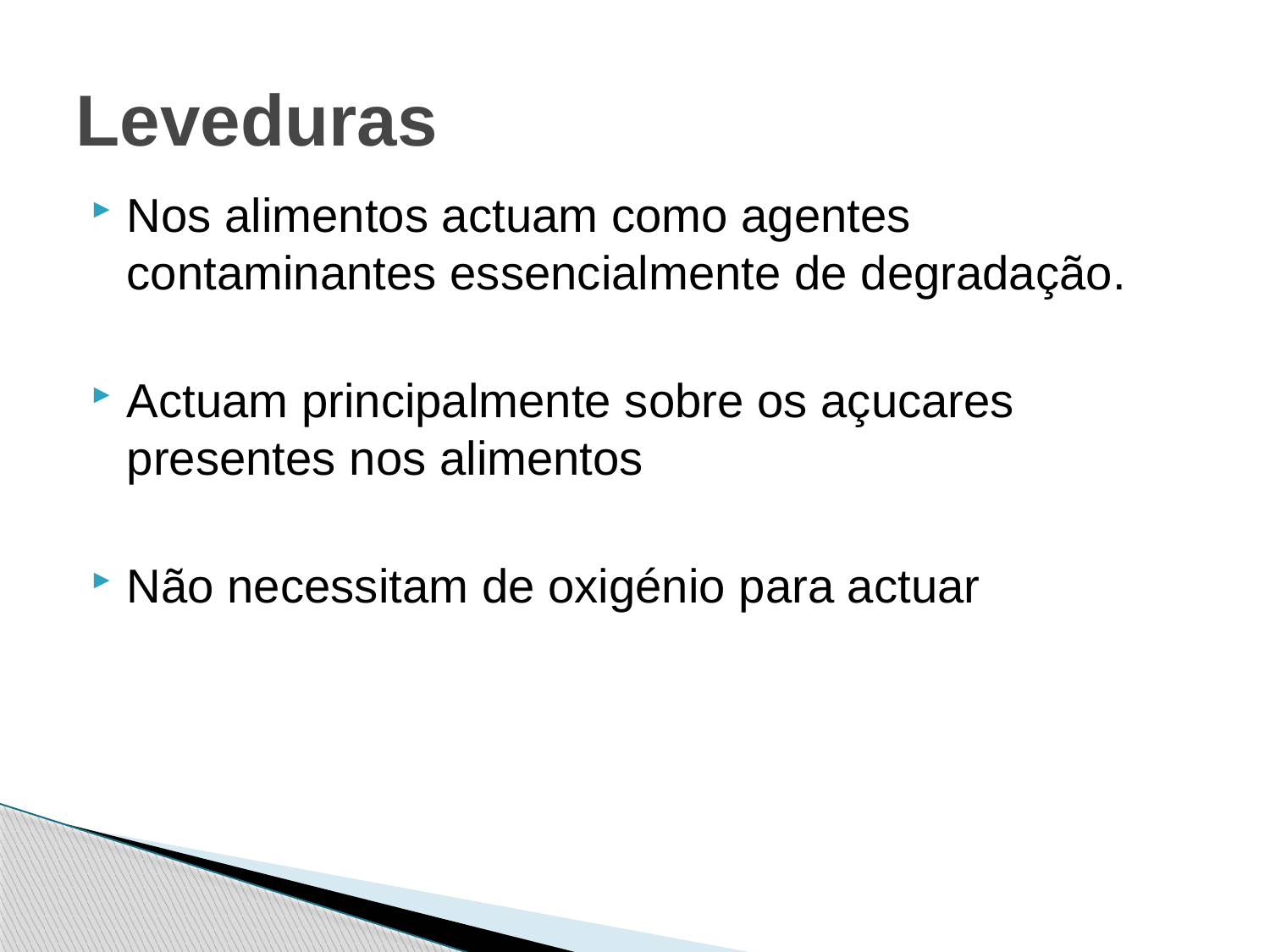

# Leveduras
Nos alimentos actuam como agentes contaminantes essencialmente de degradação.

Actuam principalmente sobre os açucares presentes nos alimentos

Não necessitam de oxigénio para actuar